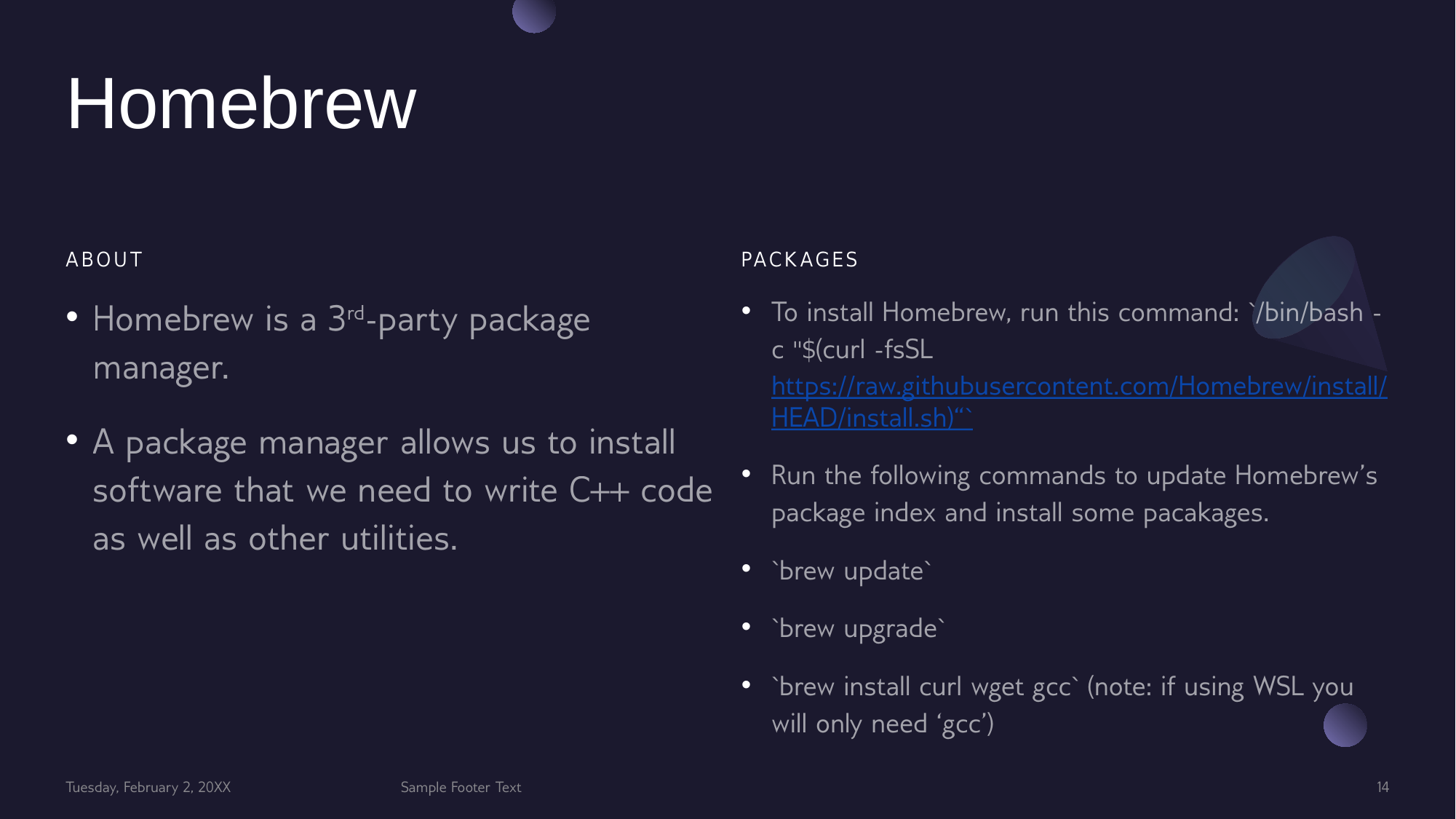

# Homebrew
About
Packages

Homebrew is a 3rd-party package manager.
A package manager allows us to install software that we need to write C++ code as well as other utilities.
To install Homebrew, run this command: `/bin/bash -c "$(curl -fsSL https://raw.githubusercontent.com/Homebrew/install/HEAD/install.sh)“`
Run the following commands to update Homebrew’s package index and install some pacakages.
`brew update`
`brew upgrade`
`brew install curl wget gcc` (note: if using WSL you will only need ‘gcc’)

Tuesday, February 2, 20XX
Sample Footer Text
14